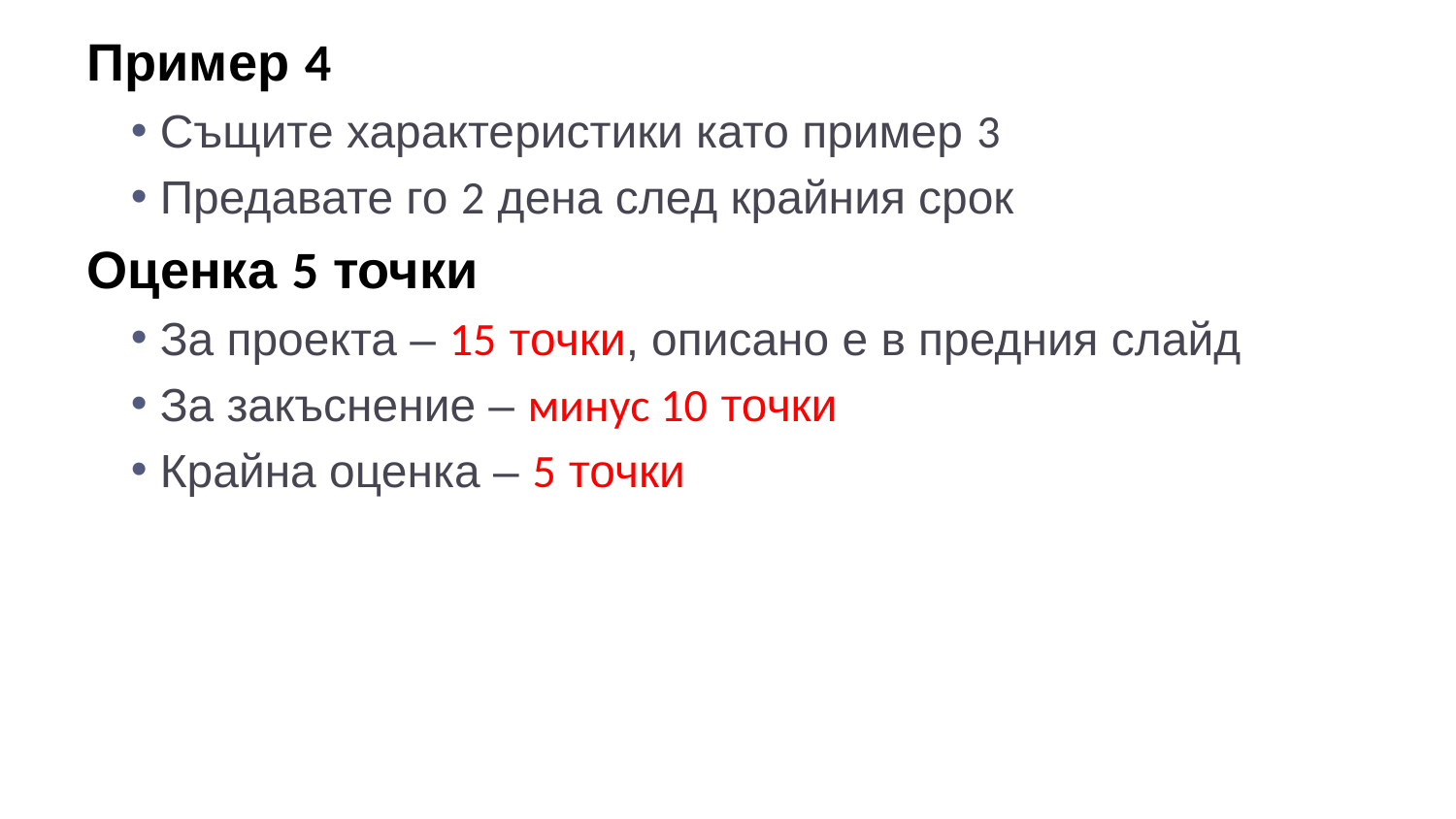

Пример 4
Същите характеристики като пример 3
Предавате го 2 дена след крайния срок
Оценка 5 точки
За проекта – 15 точки, описано е в предния слайд
За закъснение – минус 10 точки
Крайна оценка – 5 точки